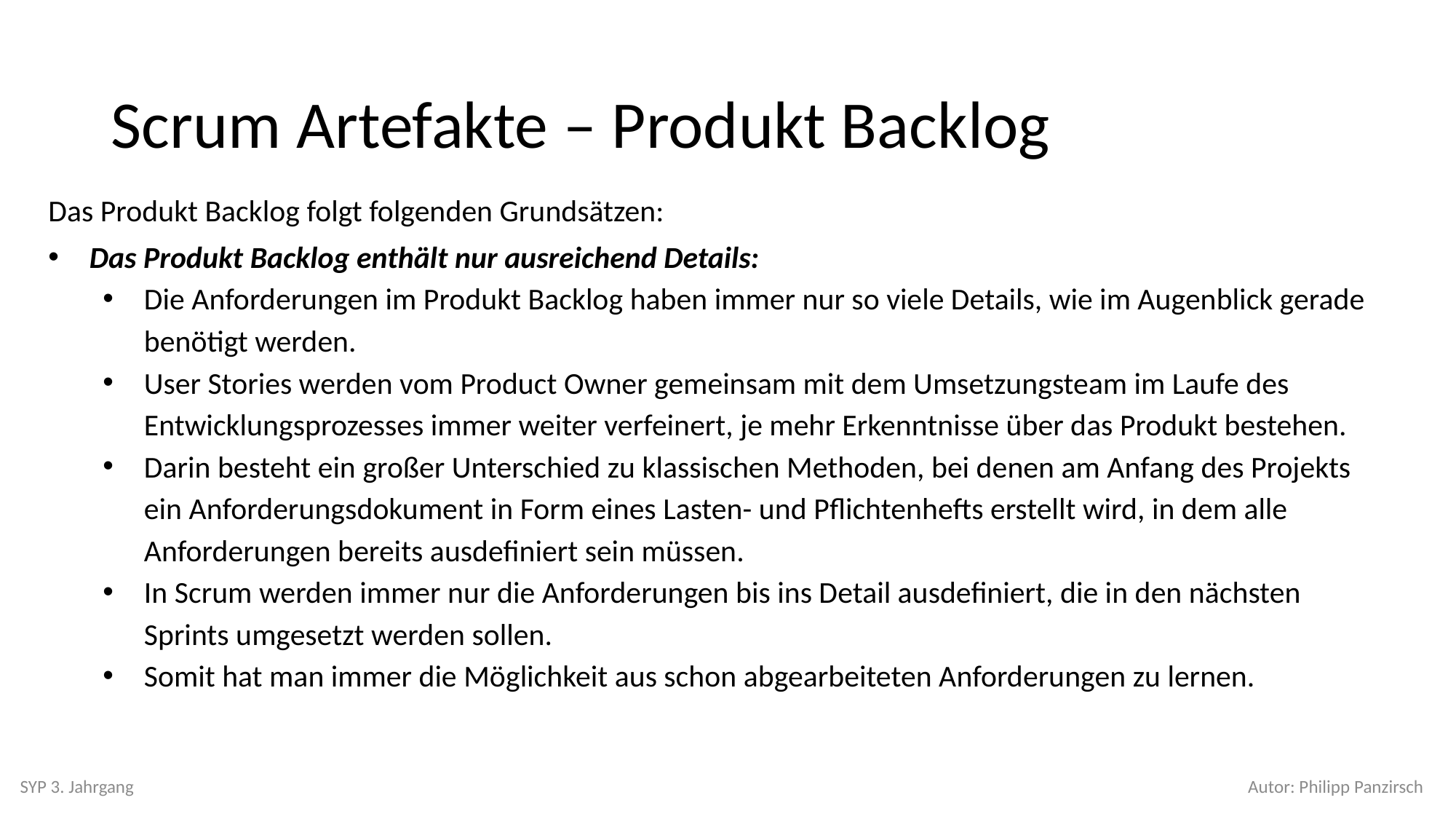

# Scrum Artefakte – Produkt Backlog
Das Produkt Backlog folgt folgenden Grundsätzen:
Das Produkt Backlog enthält nur ausreichend Details:
Die Anforderungen im Produkt Backlog haben immer nur so viele Details, wie im Augenblick gerade benötigt werden.
User Stories werden vom Product Owner gemeinsam mit dem Umsetzungsteam im Laufe des Entwicklungsprozesses immer weiter verfeinert, je mehr Erkenntnisse über das Produkt bestehen.
Darin besteht ein großer Unterschied zu klassischen Methoden, bei denen am Anfang des Projekts ein Anforderungsdokument in Form eines Lasten- und Pflichtenhefts erstellt wird, in dem alle Anforderungen bereits ausdefiniert sein müssen.
In Scrum werden immer nur die Anforderungen bis ins Detail ausdefiniert, die in den nächsten Sprints umgesetzt werden sollen.
Somit hat man immer die Möglichkeit aus schon abgearbeiteten Anforderungen zu lernen.
SYP 3. Jahrgang
Autor: Philipp Panzirsch